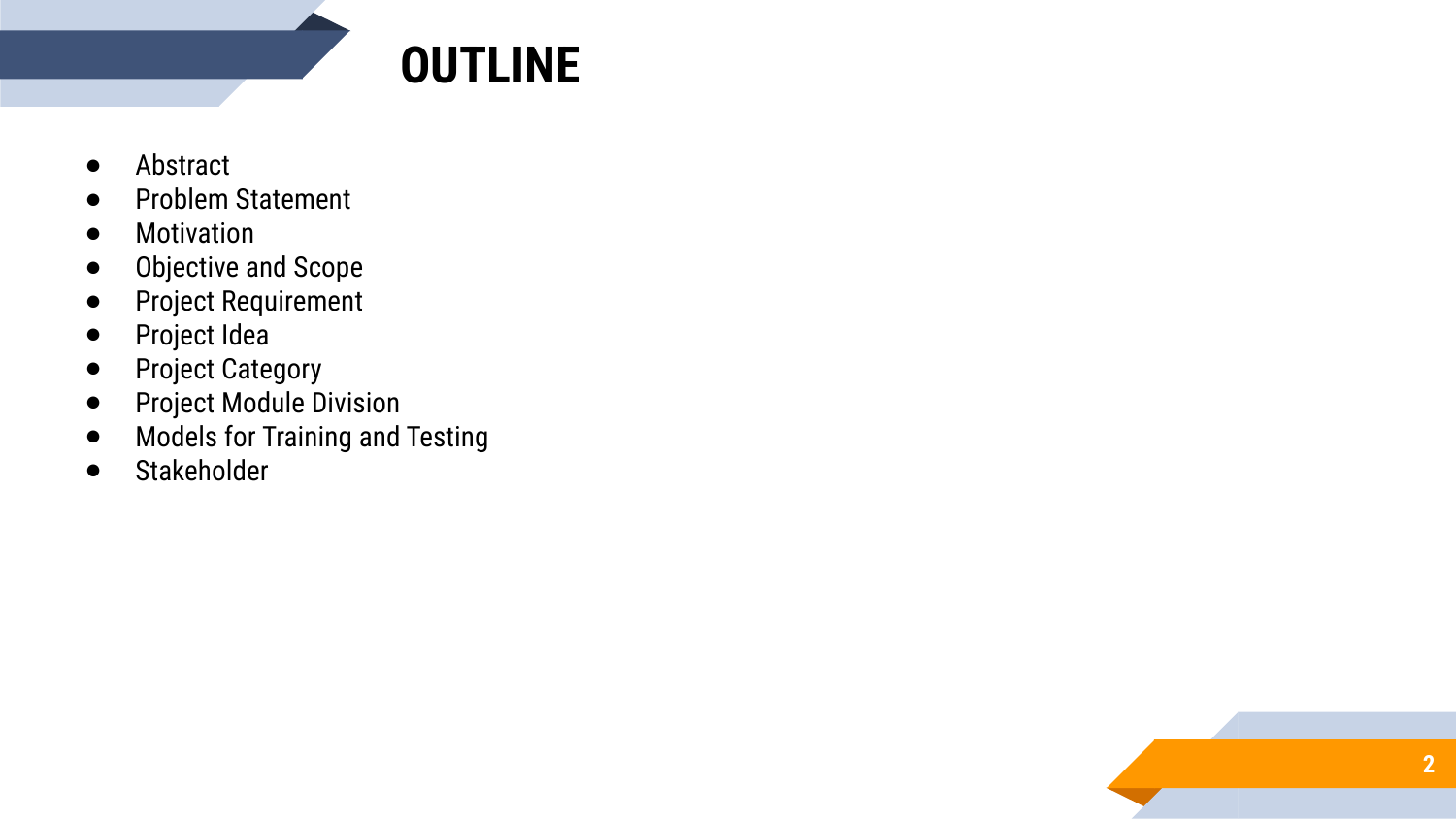

OUTLINE
Abstract
Problem Statement
Motivation
Objective and Scope
Project Requirement
Project Idea
Project Category
Project Module Division
Models for Training and Testing
Stakeholder
2